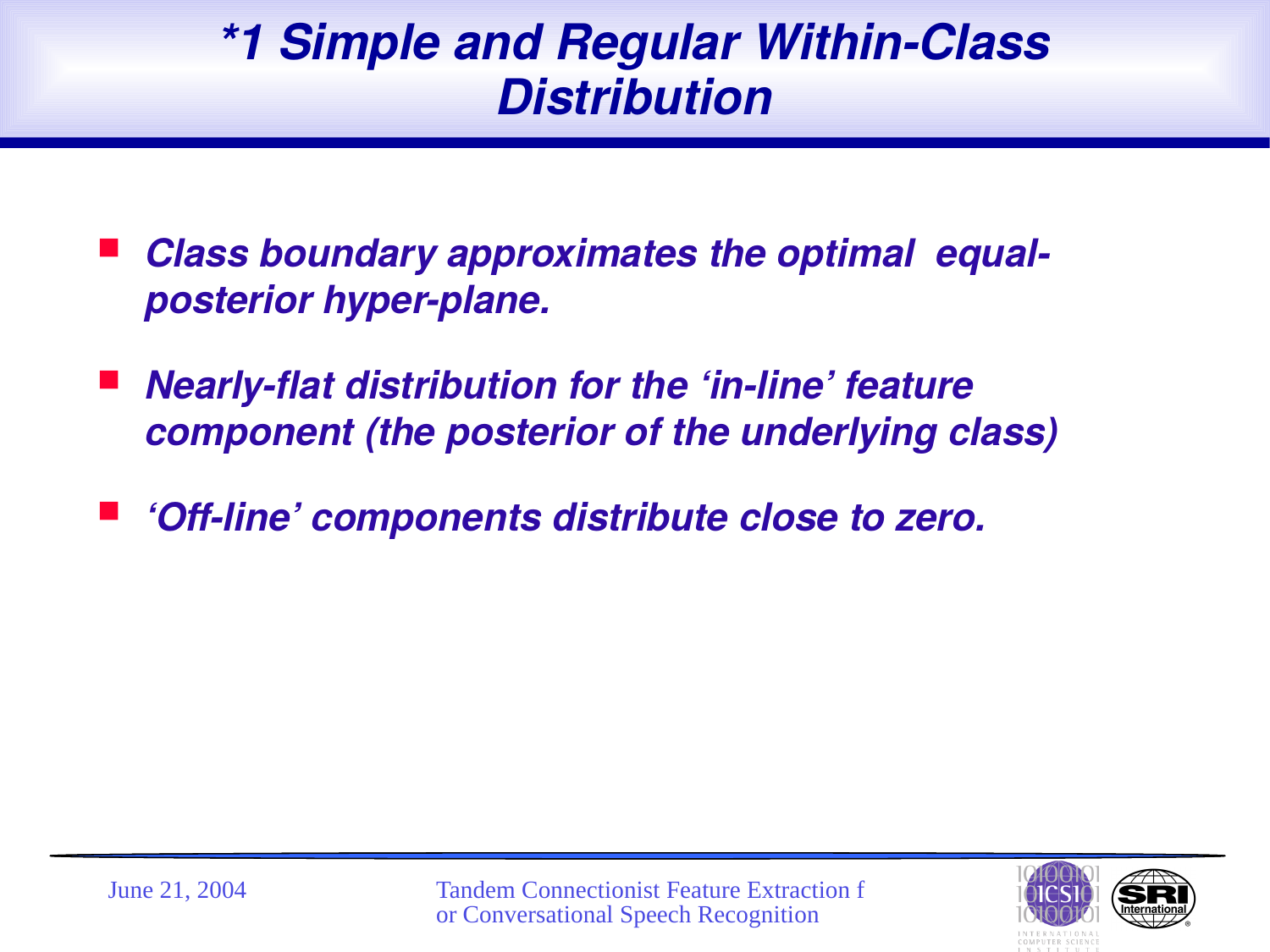

# *1 Simple and Regular Within-Class Distribution
Class boundary approximates the optimal  equal-posterior hyper-plane.
Nearly-flat distribution for the ‘in-line’ feature component (the posterior of the underlying class)
‘Off-line’ components distribute close to zero.

June 21, 2004
Tandem Connectionist Feature Extraction for Conversational Speech Recognition